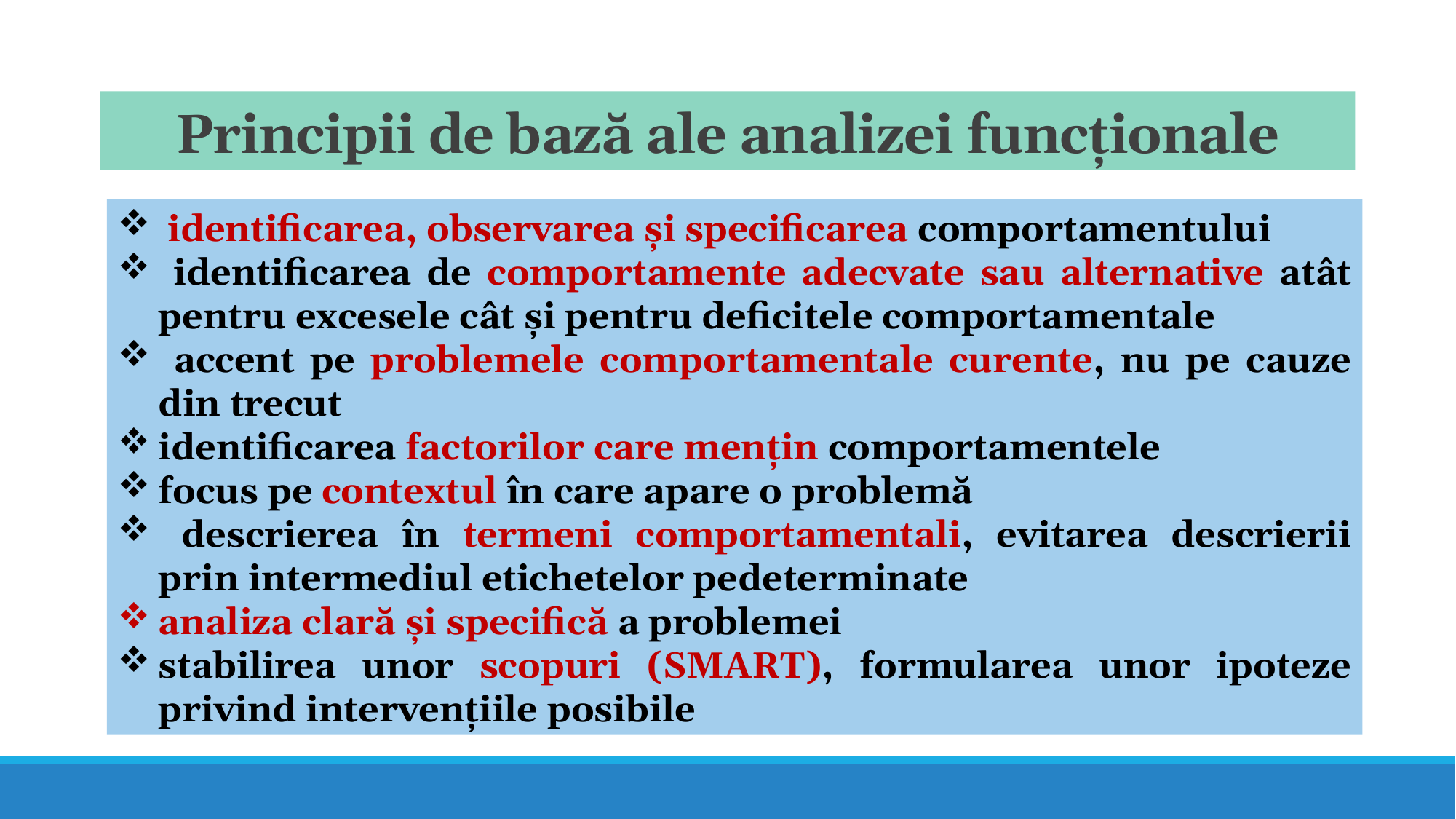

# Principii de bază ale analizei funcționale
 identificarea, observarea și specificarea comportamentului
 identificarea de comportamente adecvate sau alternative atât pentru excesele cât și pentru deficitele comportamentale
 accent pe problemele comportamentale curente, nu pe cauze din trecut
identificarea factorilor care mențin comportamentele
focus pe contextul în care apare o problemă
 descrierea în termeni comportamentali, evitarea descrierii prin intermediul etichetelor pedeterminate
analiza clară și specifică a problemei
stabilirea unor scopuri (SMART), formularea unor ipoteze privind intervențiile posibile